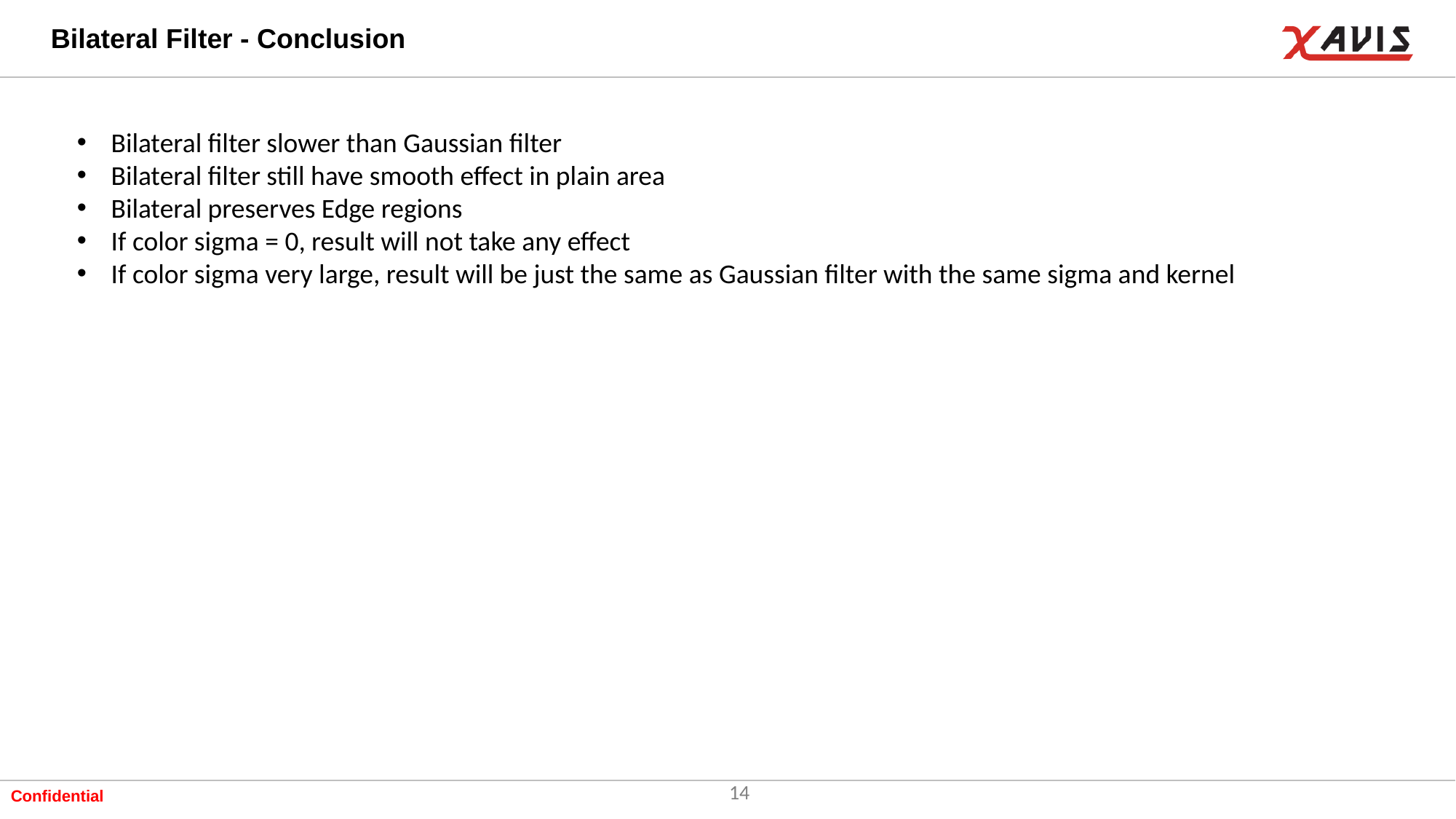

# Bilateral Filter - Conclusion
Bilateral filter slower than Gaussian filter
Bilateral filter still have smooth effect in plain area
Bilateral preserves Edge regions
If color sigma = 0, result will not take any effect
If color sigma very large, result will be just the same as Gaussian filter with the same sigma and kernel
14